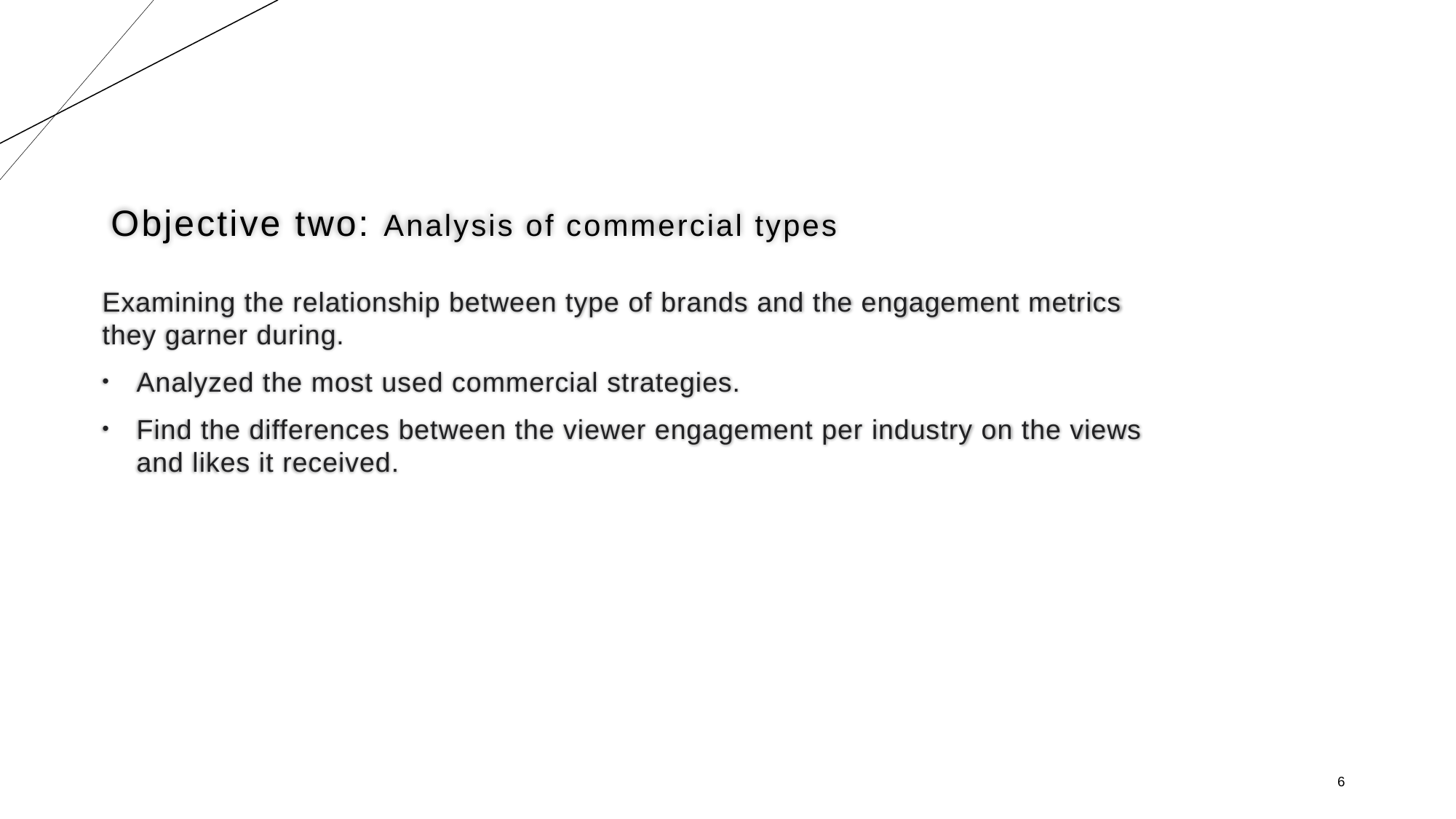

# Objective two: Analysis of commercial types
Examining the relationship between type of brands and the engagement metrics they garner during.
Analyzed the most used commercial strategies.
Find the differences between the viewer engagement per industry on the views and likes it received.

6